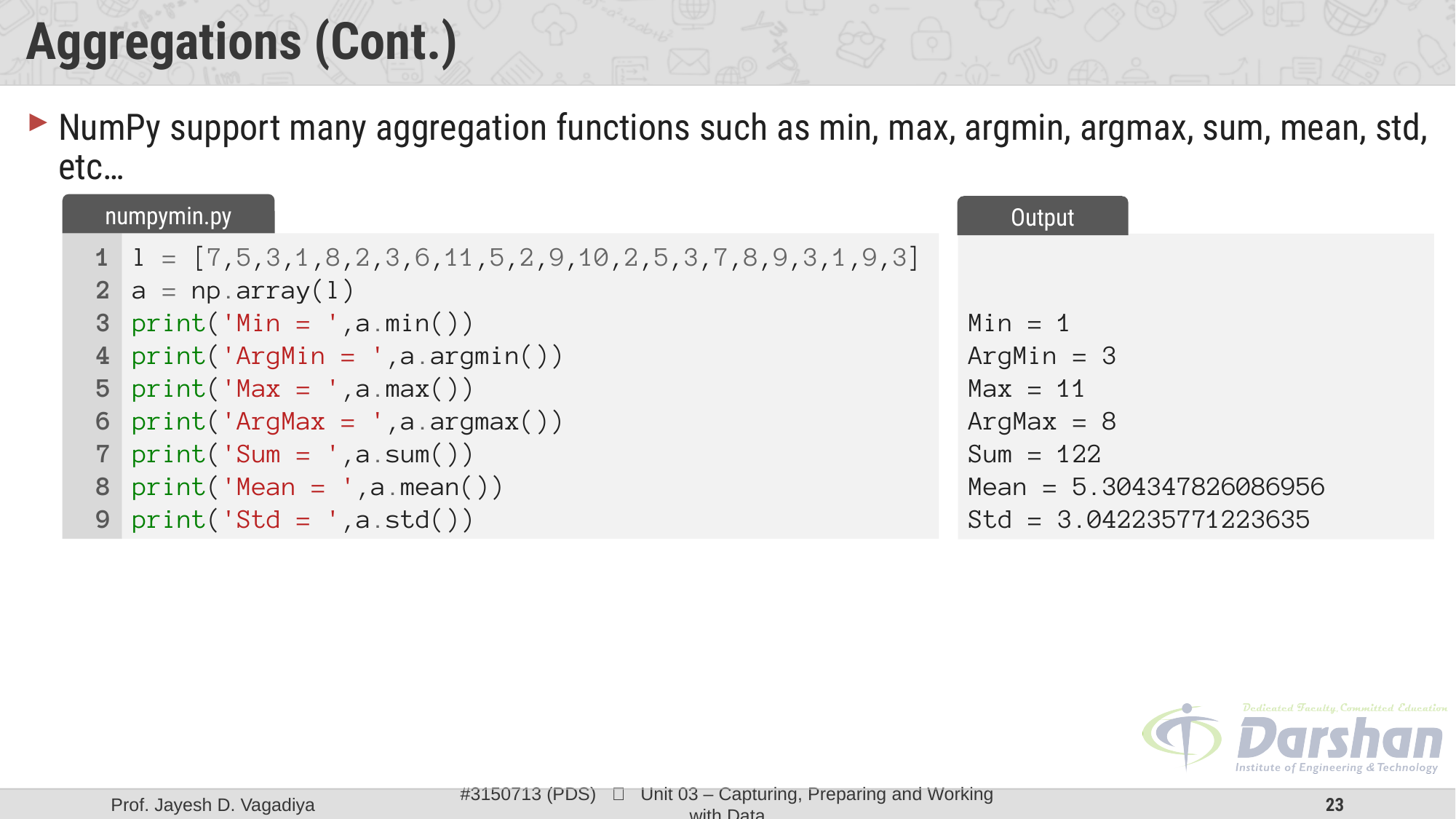

# Aggregations (Cont.)
NumPy support many aggregation functions such as min, max, argmin, argmax, sum, mean, std, etc…
numpymin.py
Output
1
2
3
4
5
6
7
8
9
l = [7,5,3,1,8,2,3,6,11,5,2,9,10,2,5,3,7,8,9,3,1,9,3]
a = np.array(l)
print('Min = ',a.min())
print('ArgMin = ',a.argmin())
print('Max = ',a.max())
print('ArgMax = ',a.argmax())
print('Sum = ',a.sum())
print('Mean = ',a.mean())
print('Std = ',a.std())

Min = 1
ArgMin = 3
Max = 11
ArgMax = 8
Sum = 122
Mean = 5.304347826086956
Std = 3.042235771223635